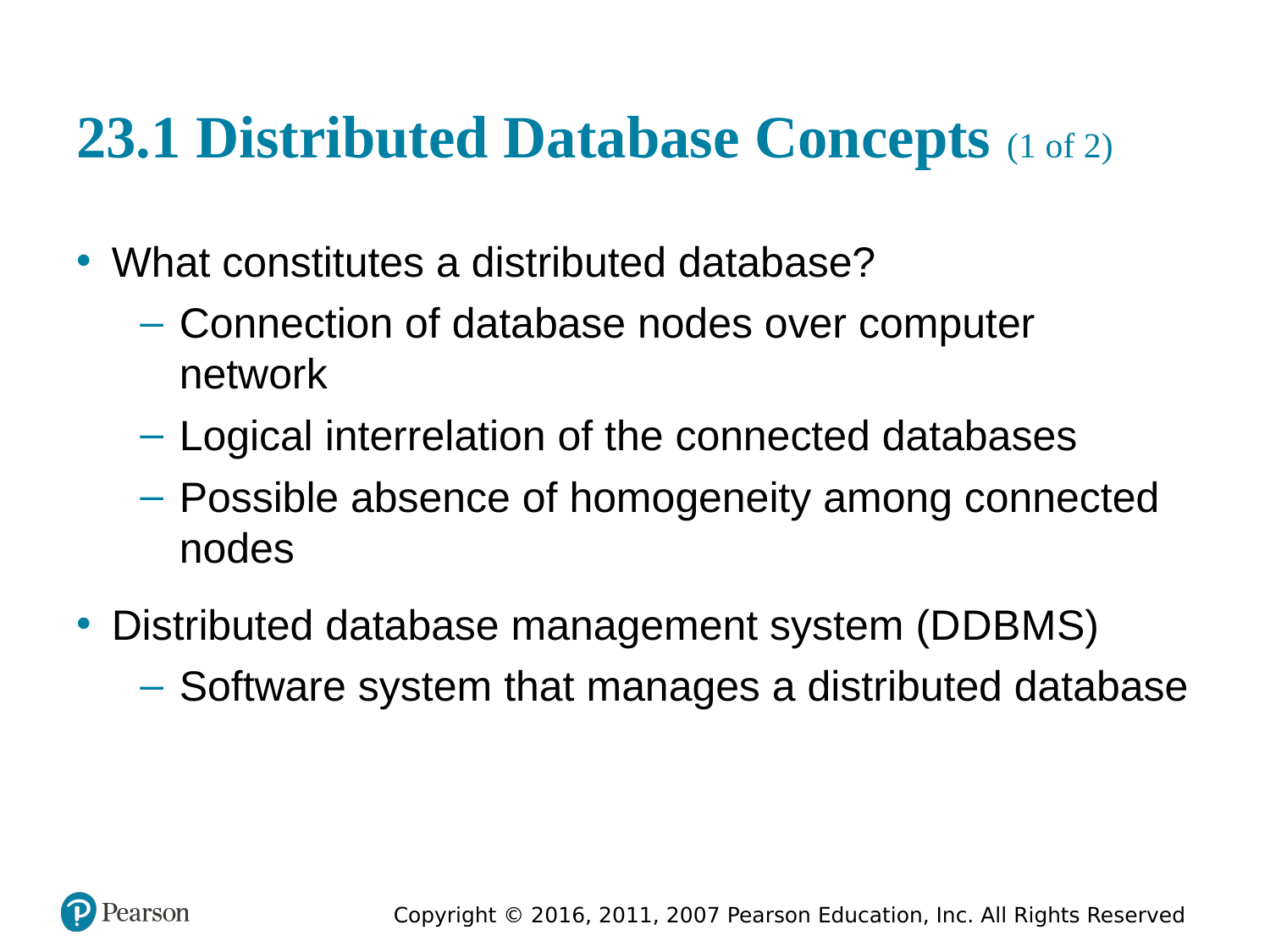

# 23.1 Distributed Database Concepts (1 of 2)
What constitutes a distributed database?
Connection of database nodes over computer network
Logical interrelation of the connected databases
Possible absence of homogeneity among connected nodes
Distributed database management system (D D B M S)
Software system that manages a distributed database